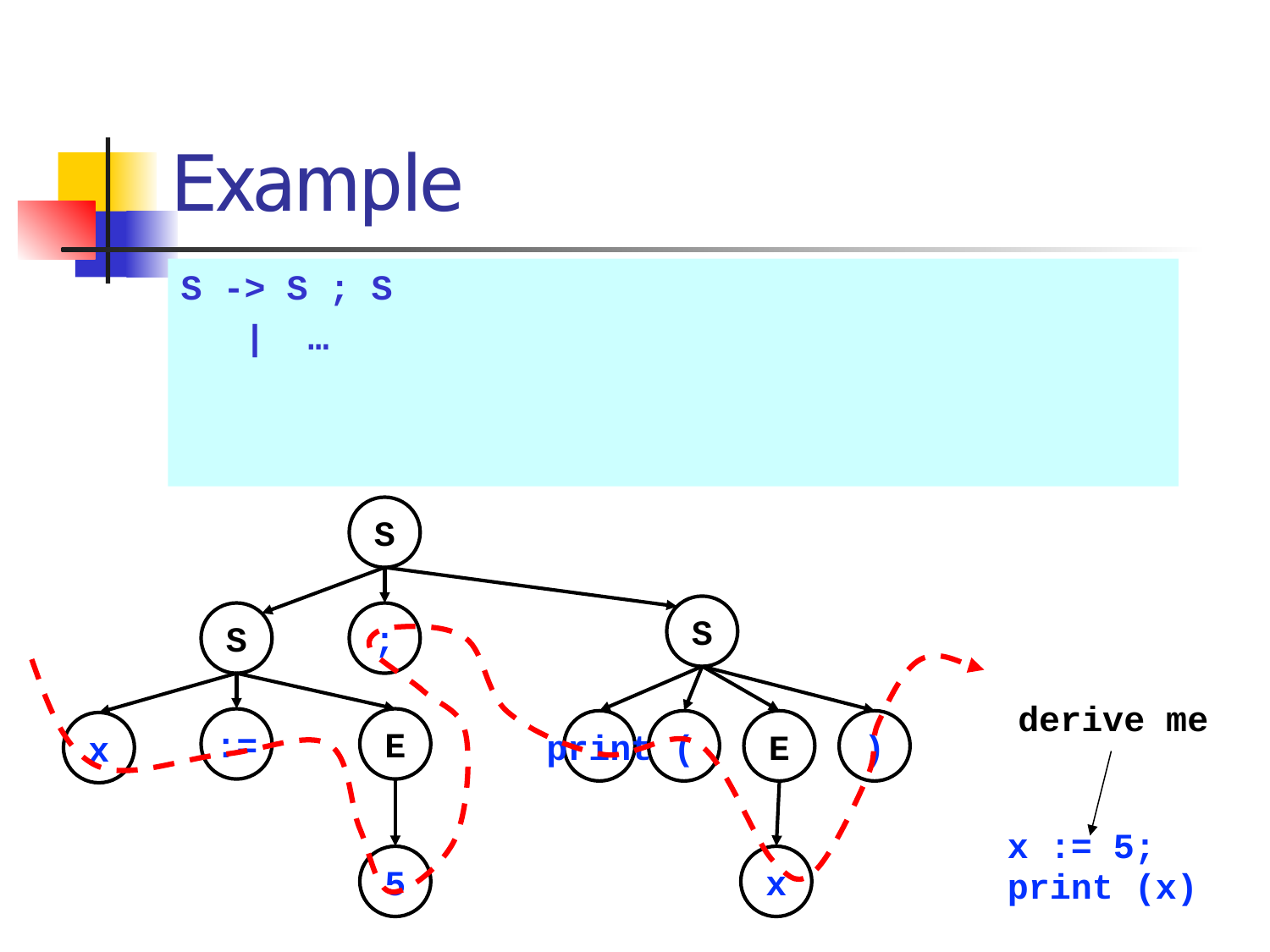

# Example
S -> S ; S
   |  …
S
S
S
;

derive me
:=
E
print
(
E
)
x

x := 5;
print (x)
5
x